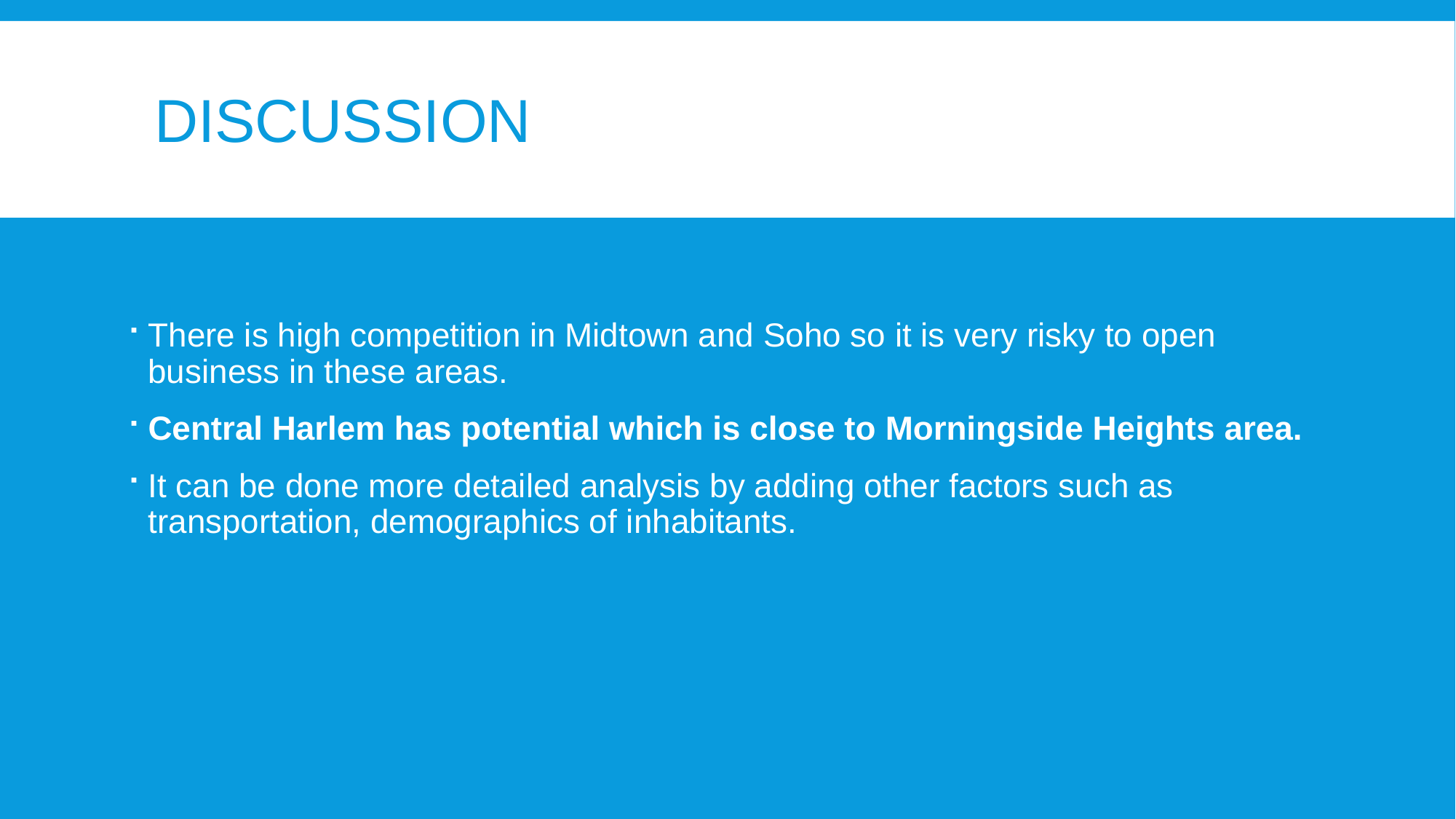

# Discussion
There is high competition in Midtown and Soho so it is very risky to open business in these areas.
Central Harlem has potential which is close to Morningside Heights area.
It can be done more detailed analysis by adding other factors such as transportation, demographics of inhabitants.